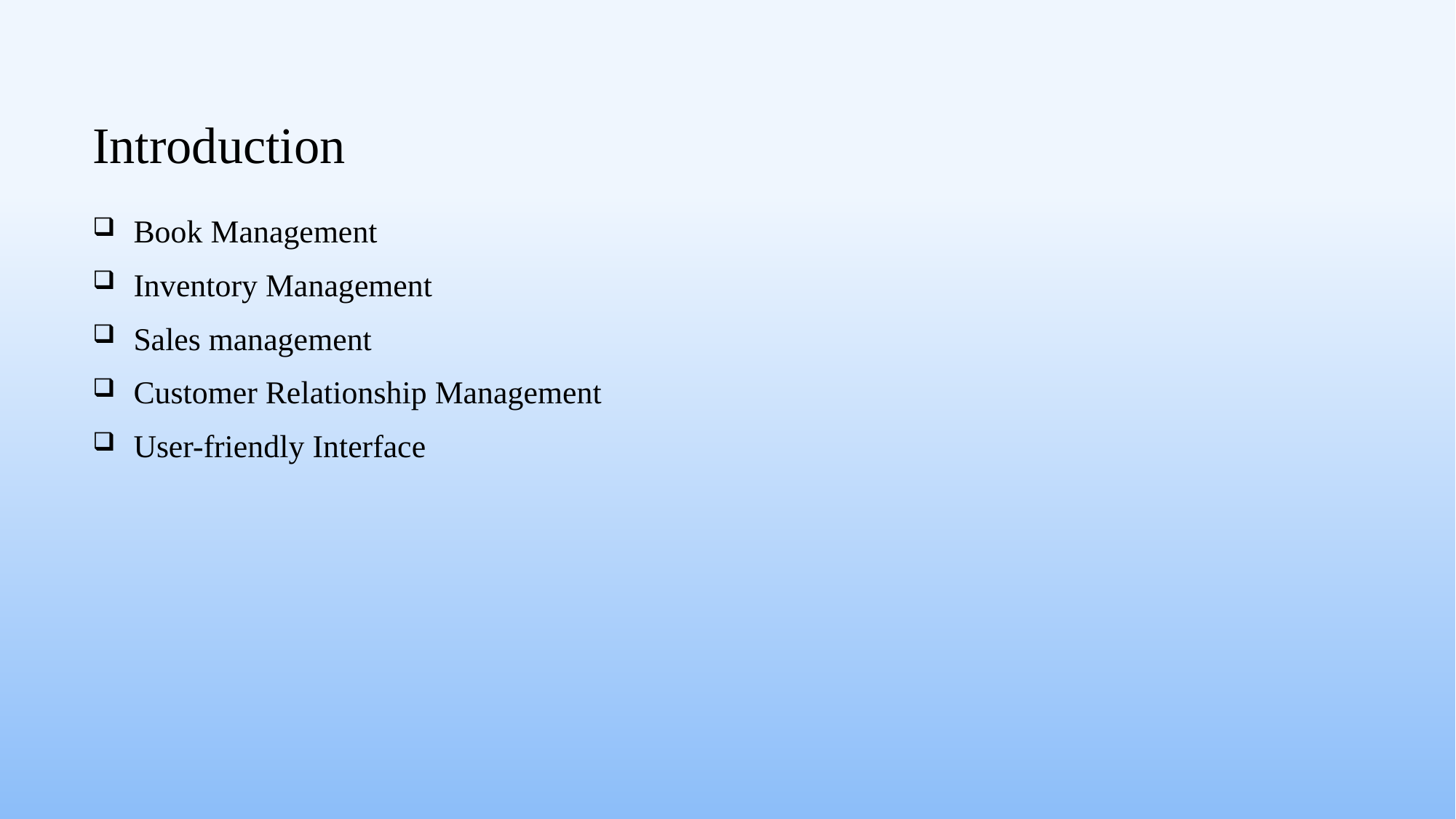

# Introduction
Book Management
Inventory Management
Sales management
Customer Relationship Management
User-friendly Interface